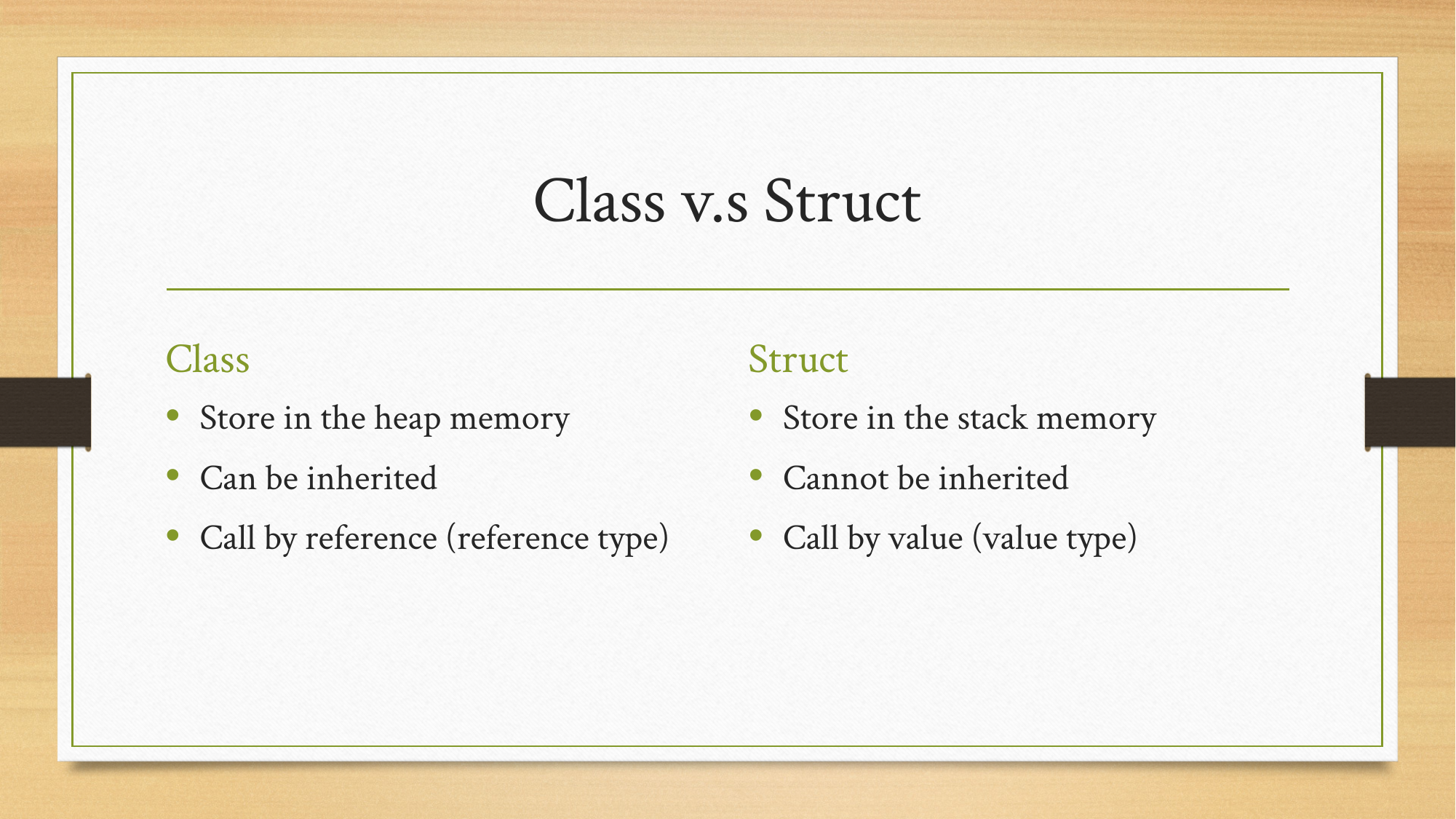

# Class v.s Struct
Class
Struct
Store in the heap memory
Can be inherited
Call by reference (reference type)
Store in the stack memory
Cannot be inherited
Call by value (value type)